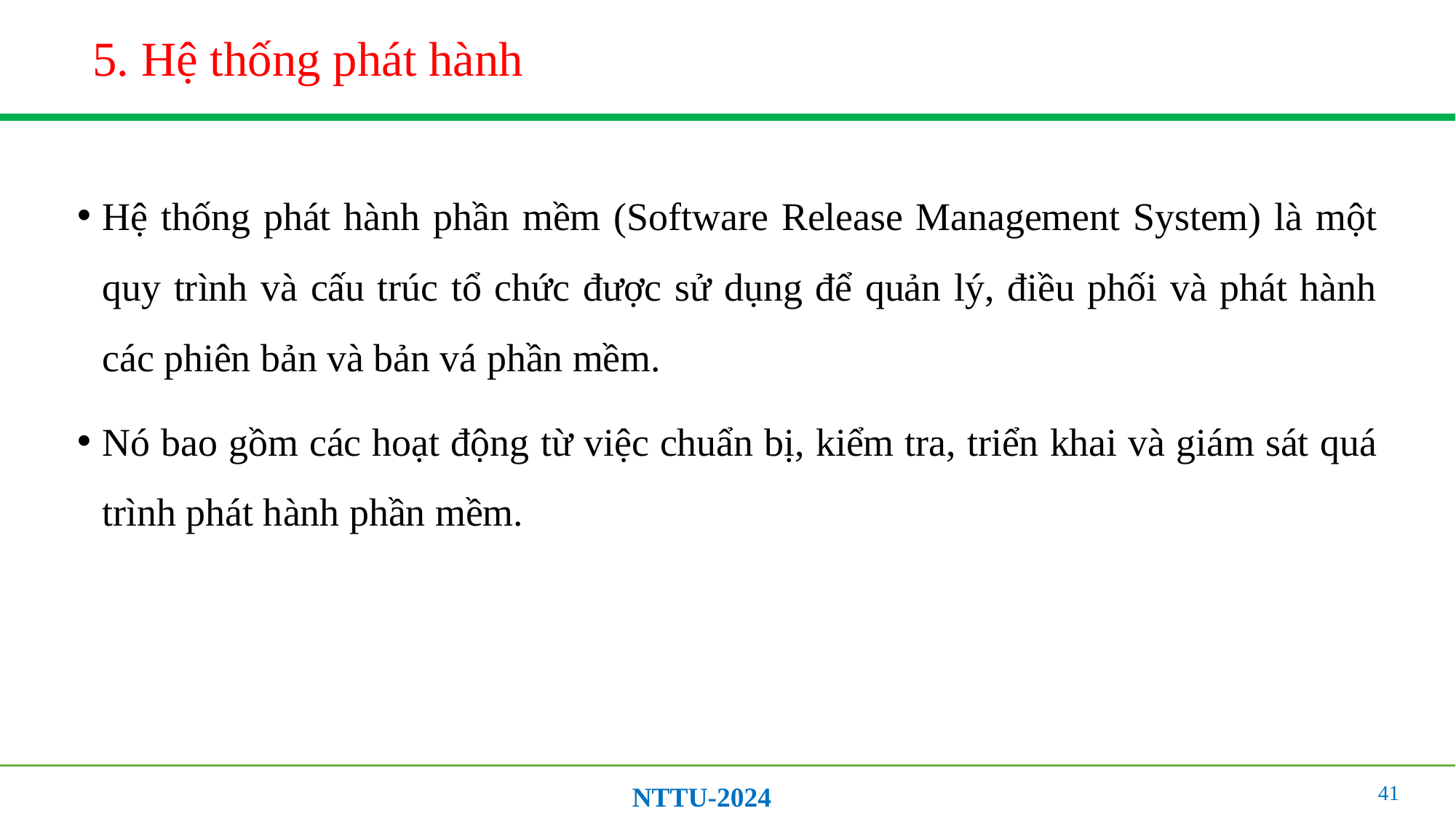

# 5. Hệ thống phát hành
Hệ thống phát hành phần mềm (Software Release Management System) là một quy trình và cấu trúc tổ chức được sử dụng để quản lý, điều phối và phát hành các phiên bản và bản vá phần mềm.
Nó bao gồm các hoạt động từ việc chuẩn bị, kiểm tra, triển khai và giám sát quá trình phát hành phần mềm.
41